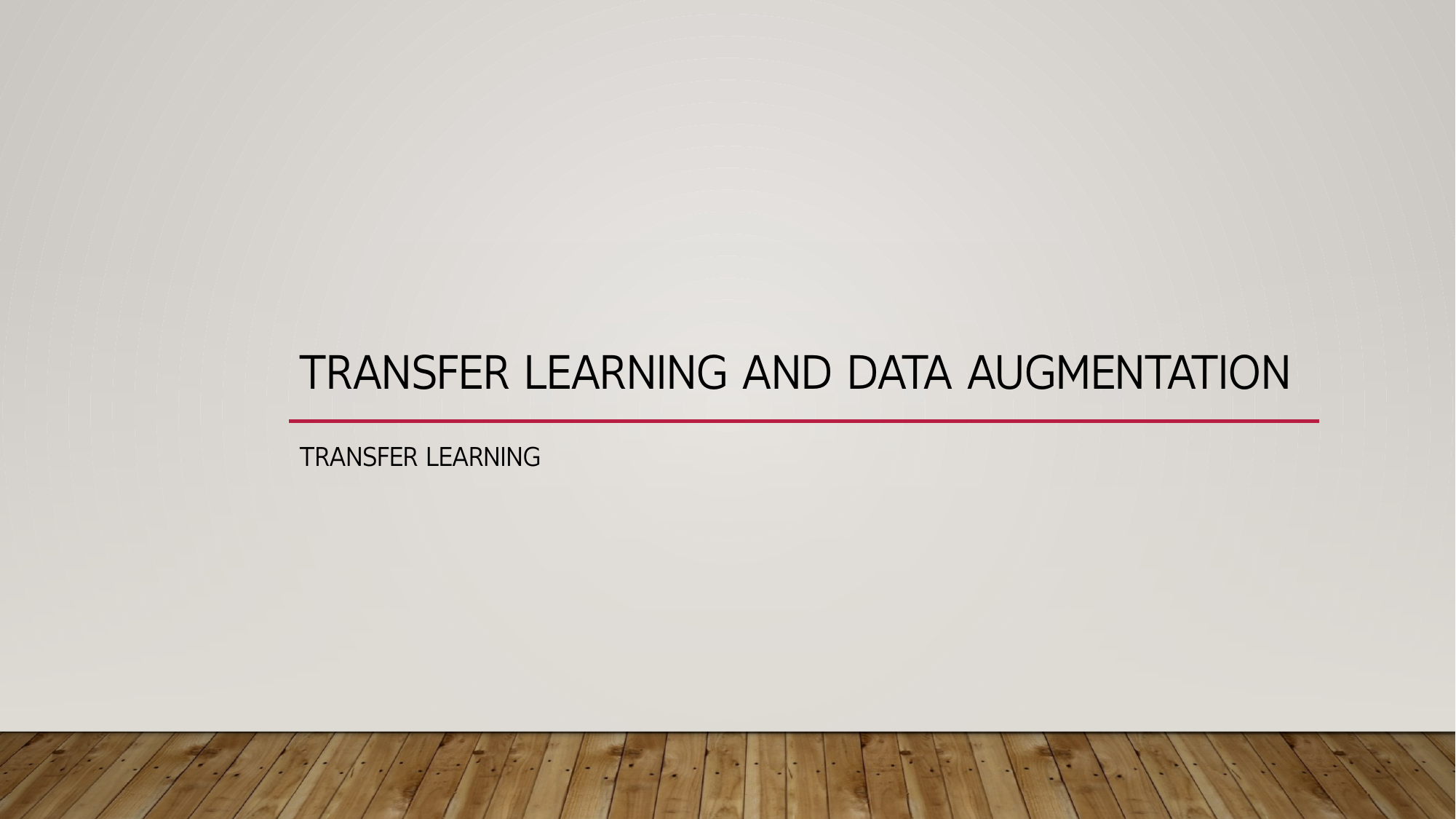

# Transfer Learning And Data Augmentation
Transfer Learning